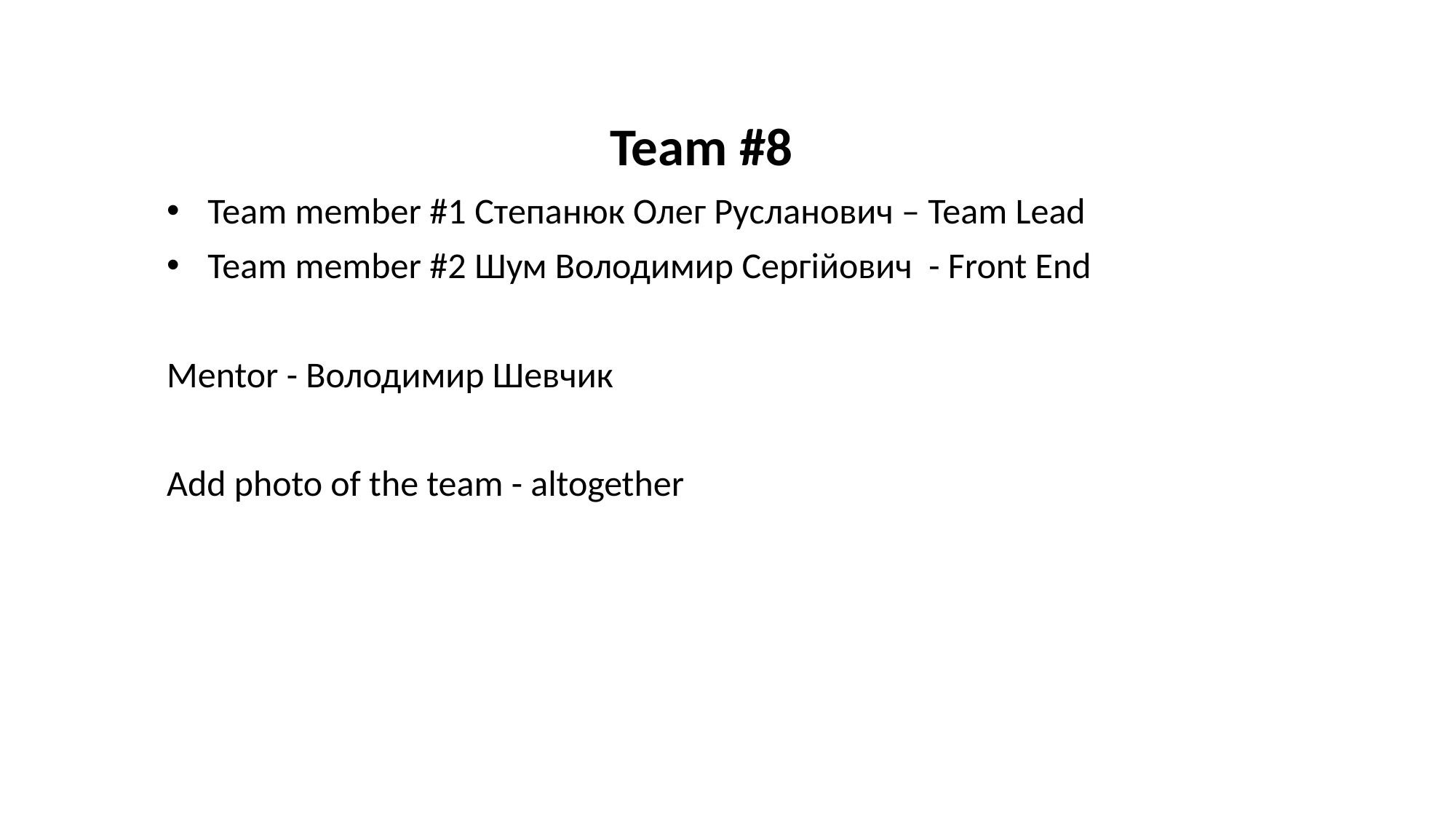

Team #8
Team member #1 Степанюк Олег Русланович – Team Lead
Team member #2 Шум Володимир Сергійович  - Front End

Mentor - Володимир Шевчик

Add photo of the team - altogether